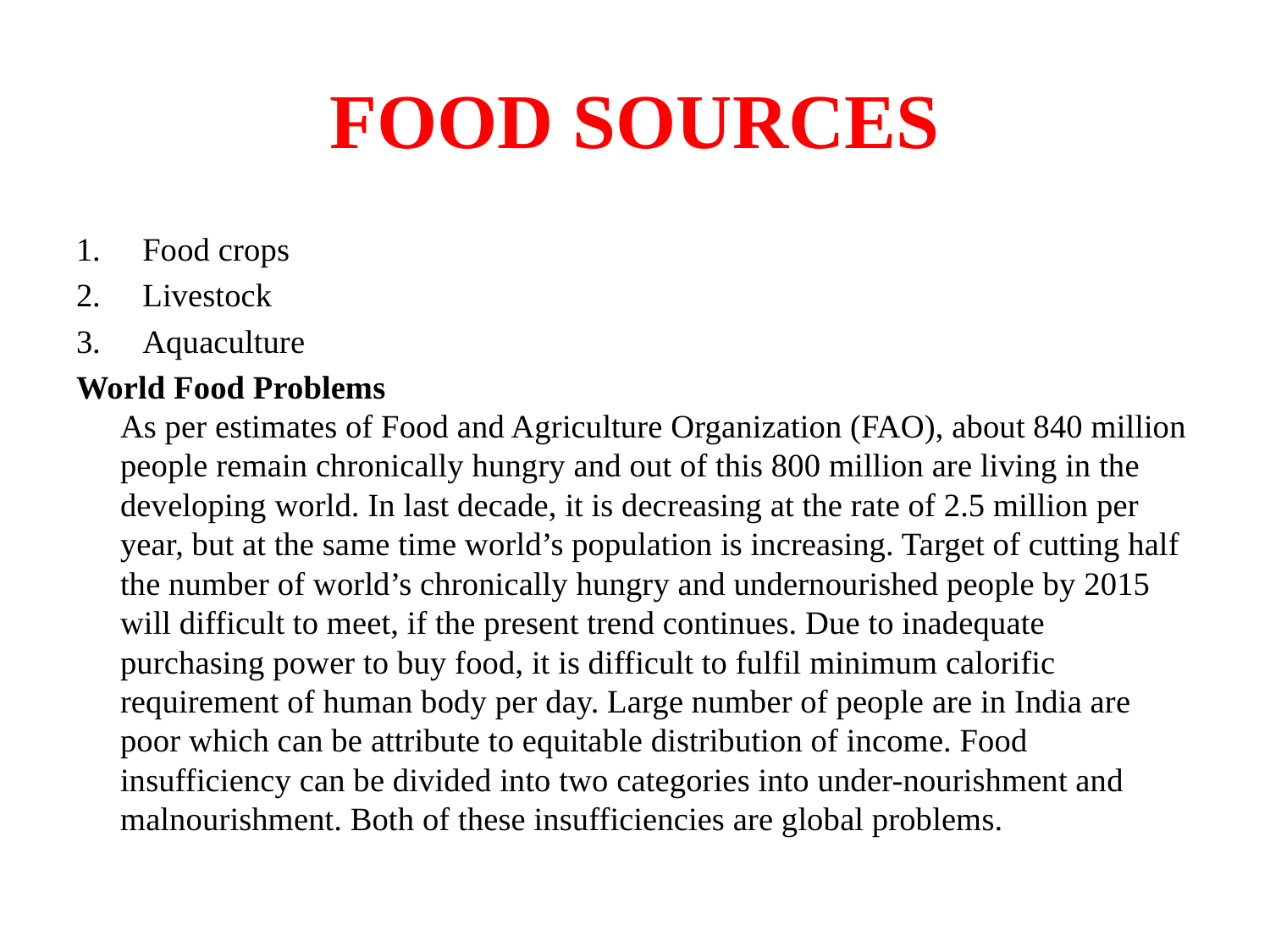

# FOOD SOURCES
Food crops
Livestock
Aquaculture
World Food Problems
As per estimates of Food and Agriculture Organization (FAO), about 840 million people remain chronically hungry and out of this 800 million are living in the developing world. In last decade, it is decreasing at the rate of 2.5 million per year, but at the same time world’s population is increasing. Target of cutting half the number of world’s chronically hungry and undernourished people by 2015 will difficult to meet, if the present trend continues. Due to inadequate purchasing power to buy food, it is difficult to fulfil minimum calorific requirement of human body per day. Large number of people are in India are poor which can be attribute to equitable distribution of income. Food insufficiency can be divided into two categories into under-nourishment and malnourishment. Both of these insufficiencies are global problems.